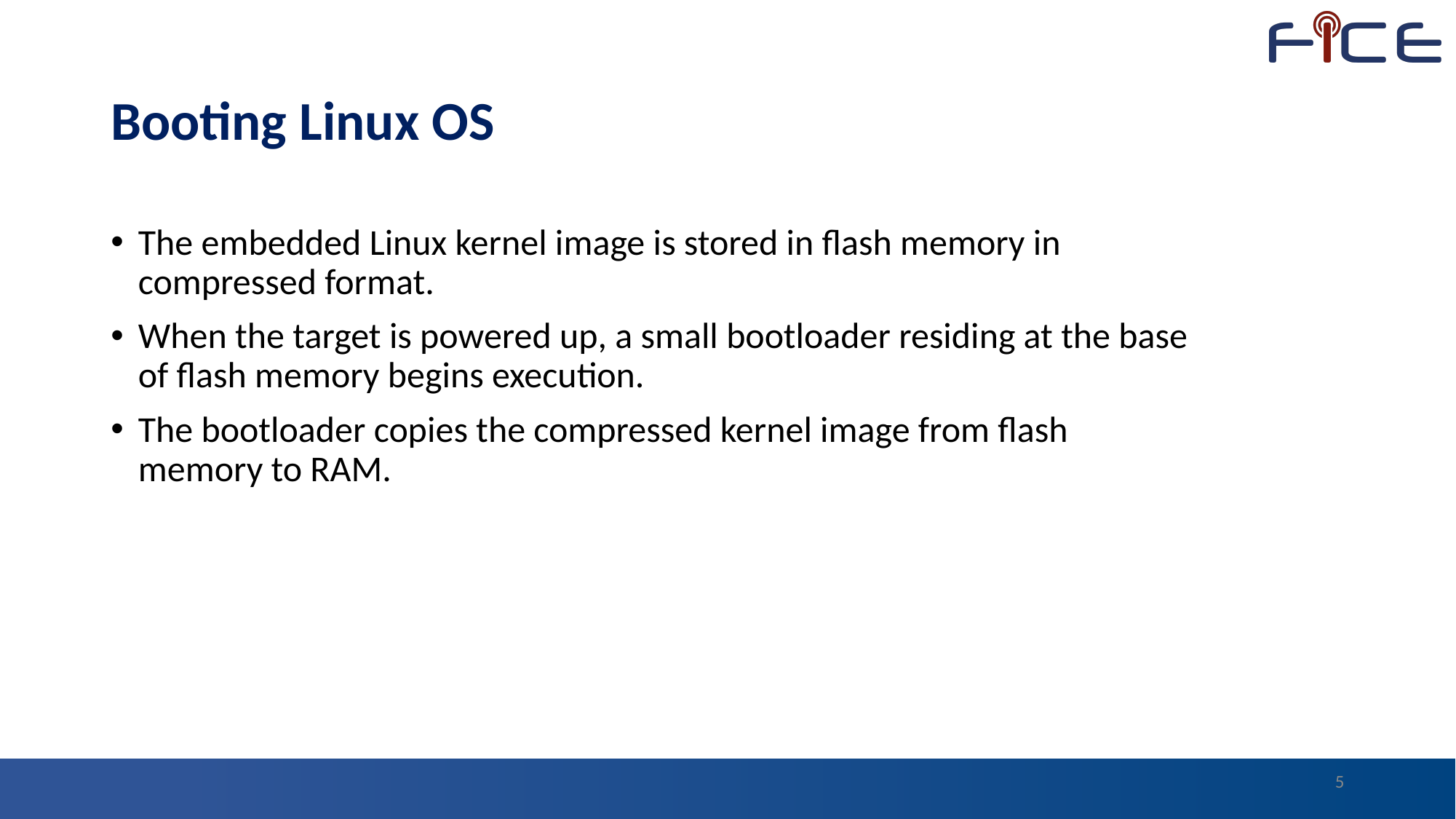

# Booting Linux OS
The embedded Linux kernel image is stored in flash memory in compressed format.
When the target is powered up, a small bootloader residing at the base of flash memory begins execution.
The bootloader copies the compressed kernel image from flash memory to RAM.
5